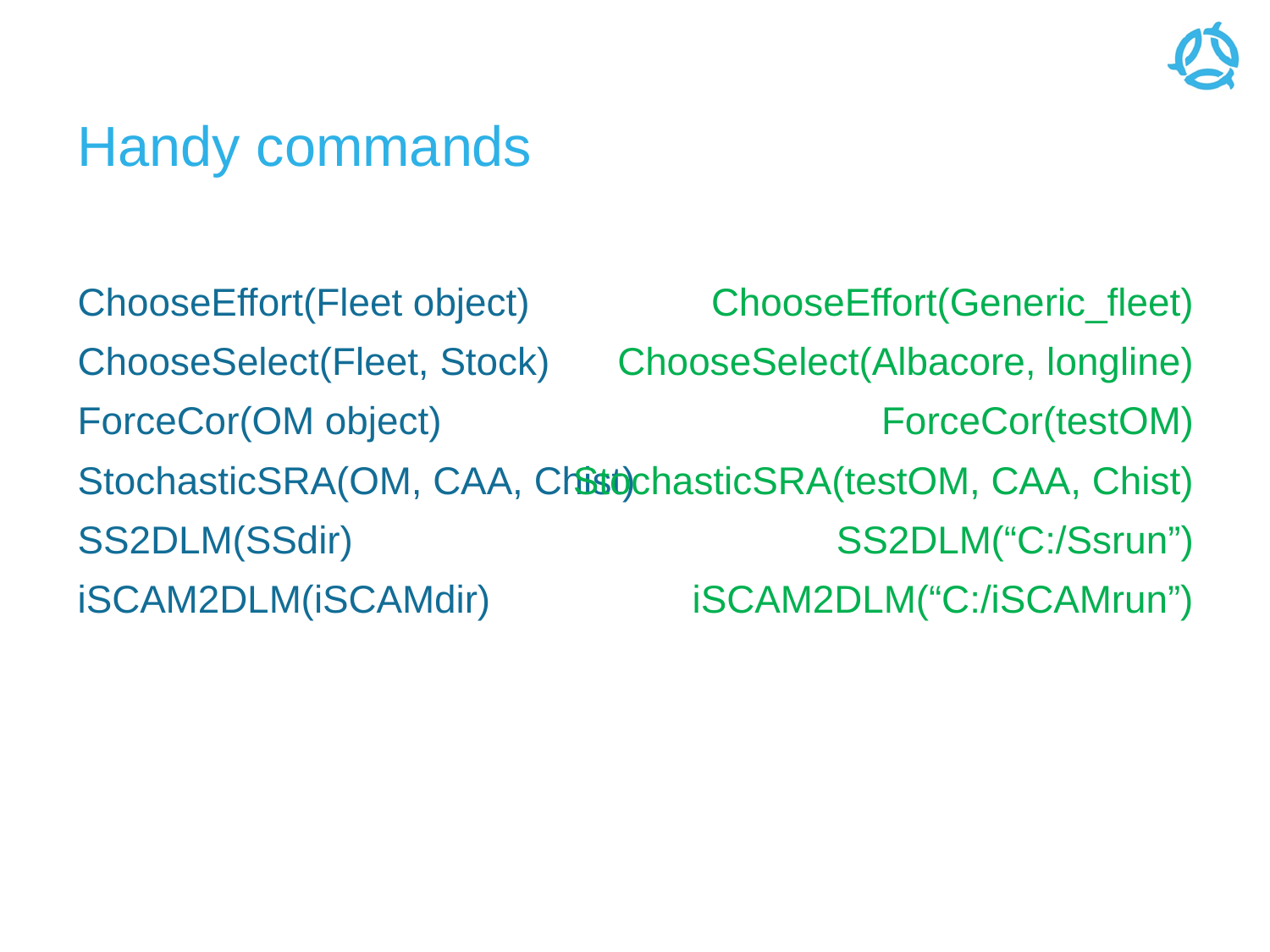

# Handy commands
ChooseEffort(Fleet object)
ChooseSelect(Fleet, Stock)
ForceCor(OM object)
StochasticSRA(OM, CAA, Chist)
SS2DLM(SSdir)
iSCAM2DLM(iSCAMdir)

ChooseEffort(Generic_fleet)
ChooseSelect(Albacore, longline)
ForceCor(testOM)
StochasticSRA(testOM, CAA, Chist)
SS2DLM(“C:/Ssrun”)
iSCAM2DLM(“C:/iSCAMrun”)